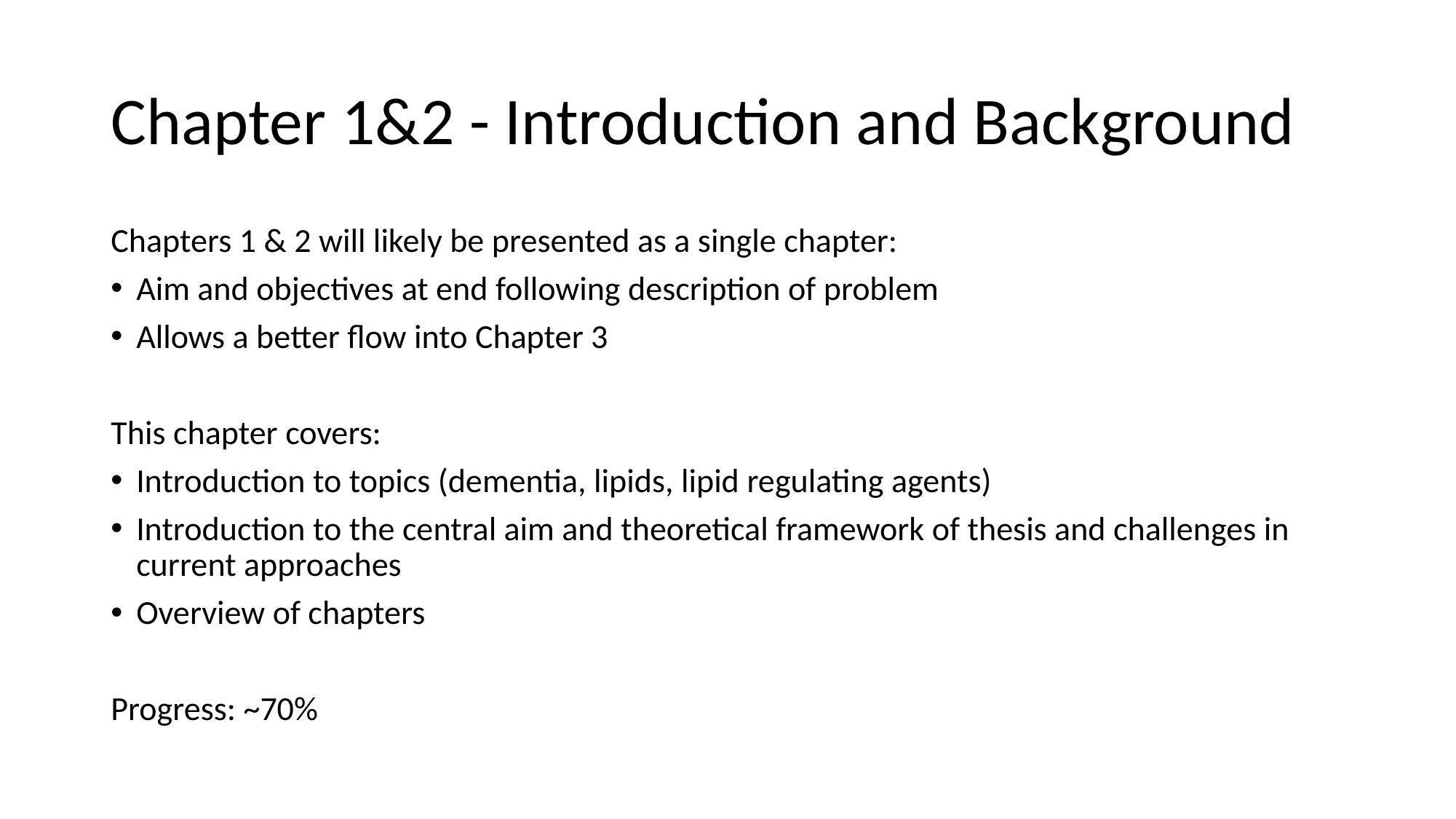

# Chapter 1&2 - Introduction and Background
Chapters 1 & 2 will likely be presented as a single chapter:
Aim and objectives at end following description of problem
Allows a better flow into Chapter 3

This chapter covers:
Introduction to topics (dementia, lipids, lipid regulating agents)
Introduction to the central aim and theoretical framework of thesis and challenges in current approaches
Overview of chapters

Progress: ~70%